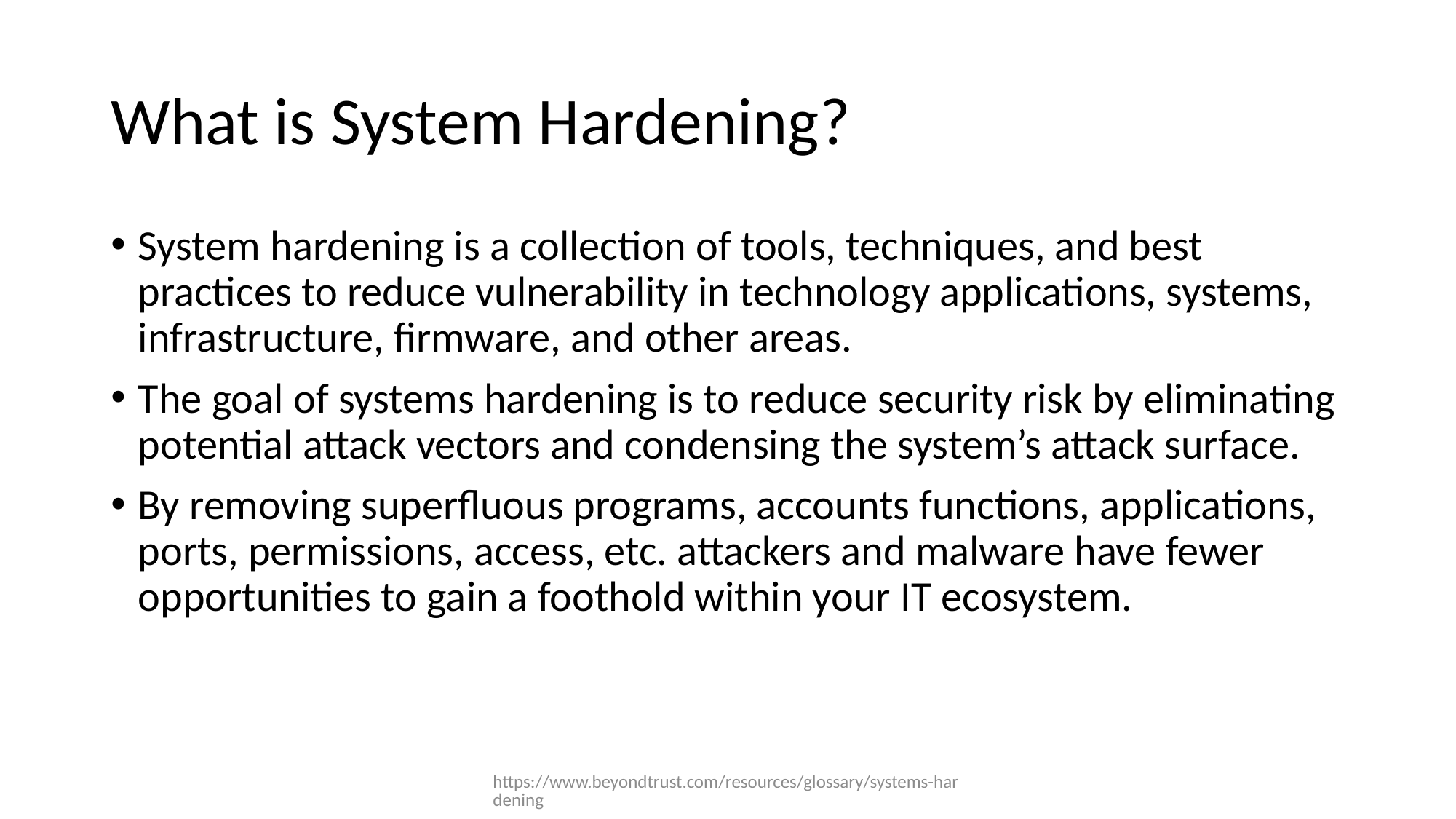

# What is System Hardening?
System hardening is a collection of tools, techniques, and best practices to reduce vulnerability in technology applications, systems, infrastructure, firmware, and other areas.
The goal of systems hardening is to reduce security risk by eliminating potential attack vectors and condensing the system’s attack surface.
By removing superfluous programs, accounts functions, applications, ports, permissions, access, etc. attackers and malware have fewer opportunities to gain a foothold within your IT ecosystem.
https://www.beyondtrust.com/resources/glossary/systems-hardening